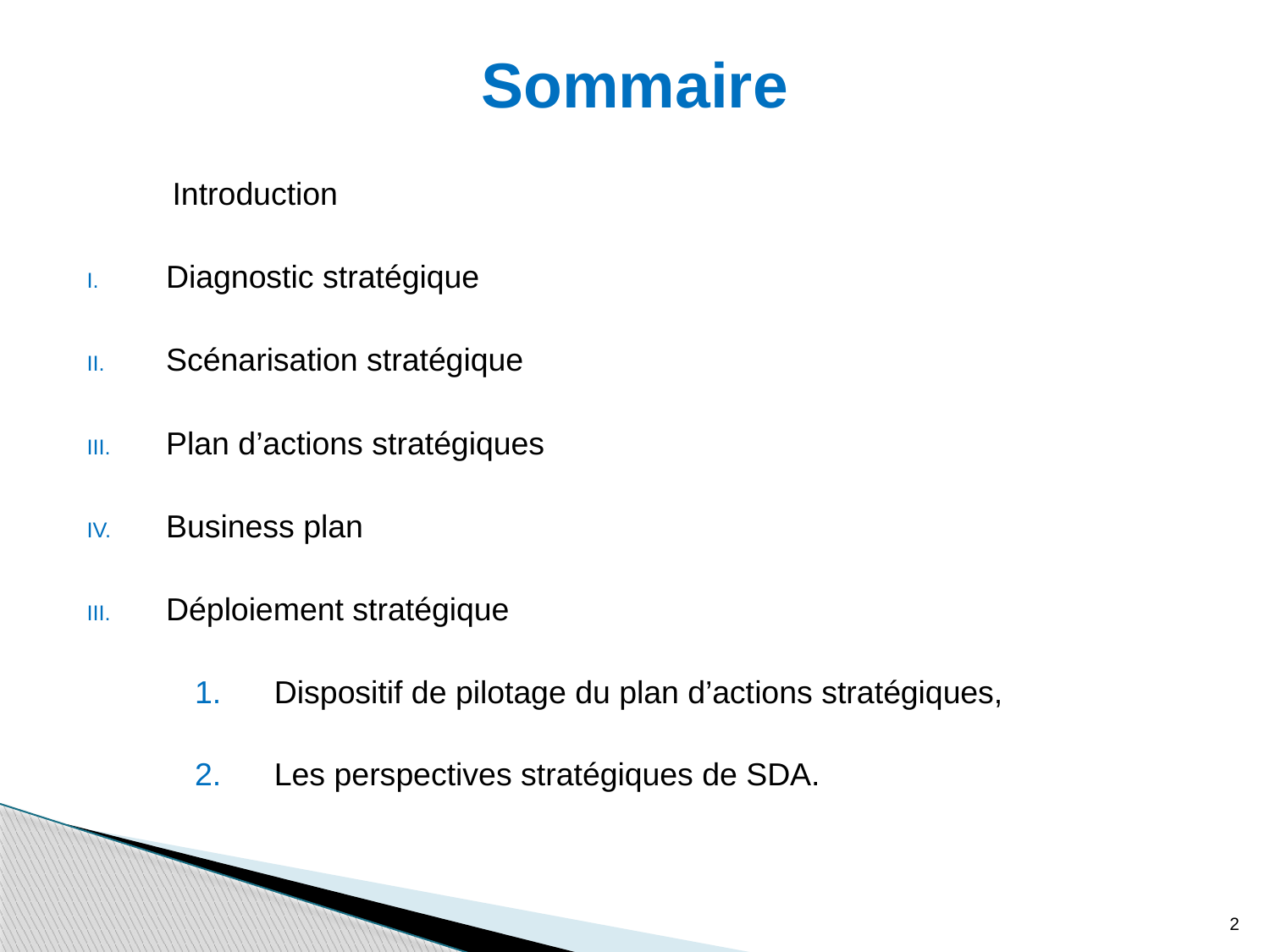

Sommaire
Introduction
Diagnostic stratégique
Scénarisation stratégique
Plan d’actions stratégiques
Business plan
Déploiement stratégique
Dispositif de pilotage du plan d’actions stratégiques,
Les perspectives stratégiques de SDA.

2